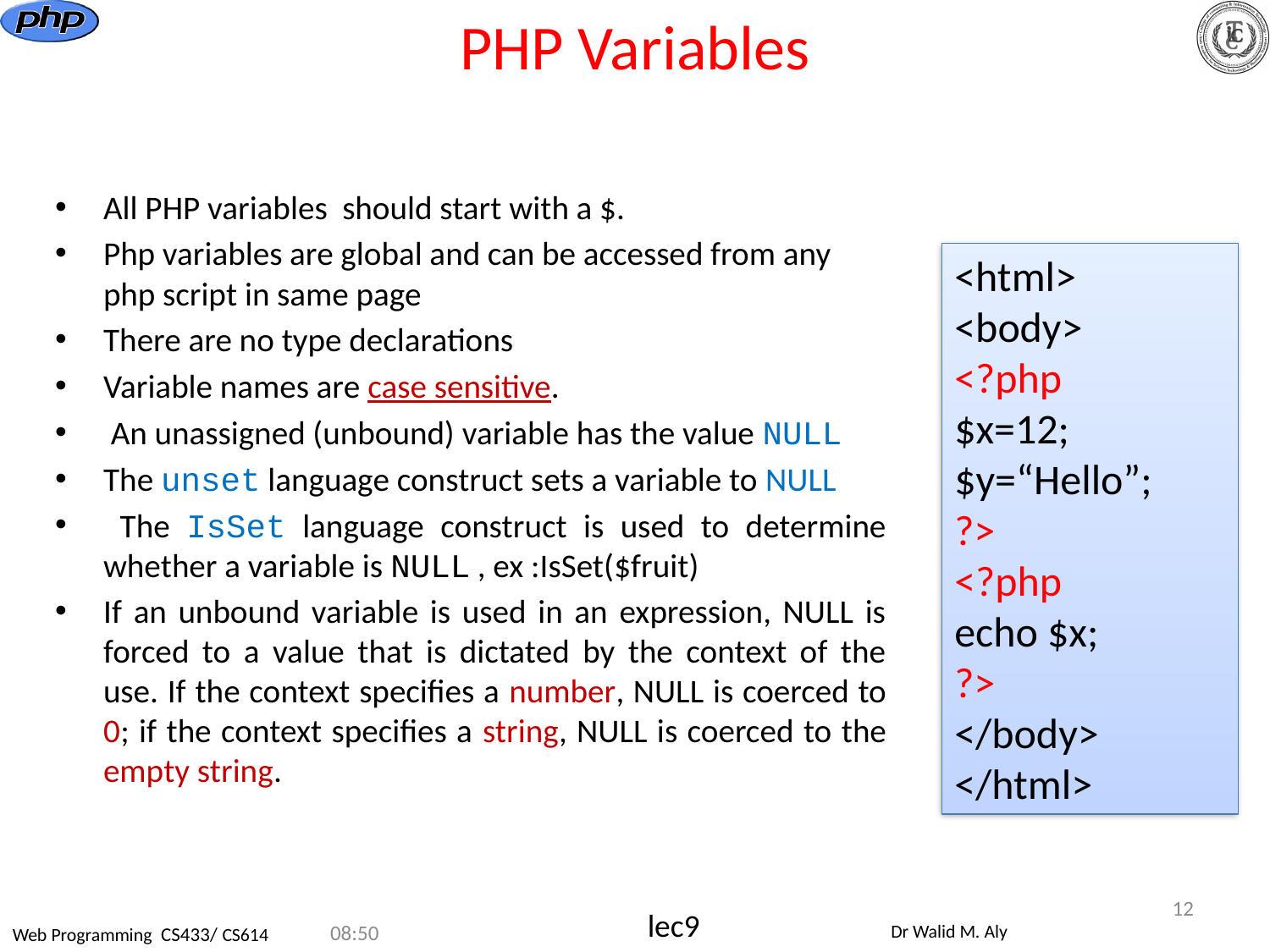

# PHP Variables
All PHP variables  should start with a $.
Php variables are global and can be accessed from any php script in same page
There are no type declarations
Variable names are case sensitive.
 An unassigned (unbound) variable has the value NULL
The unset language construct sets a variable to NULL
 The IsSet language construct is used to determine whether a variable is NULL , ex :IsSet($fruit)
If an unbound variable is used in an expression, NULL is forced to a value that is dictated by the context of the use. If the context specifies a number, NULL is coerced to 0; if the context specifies a string, NULL is coerced to the empty string.

<html>
<body>
<?php
$x=12;
$y=“Hello”;
?>
<?php
echo $x;
?>
</body>
</html>
12